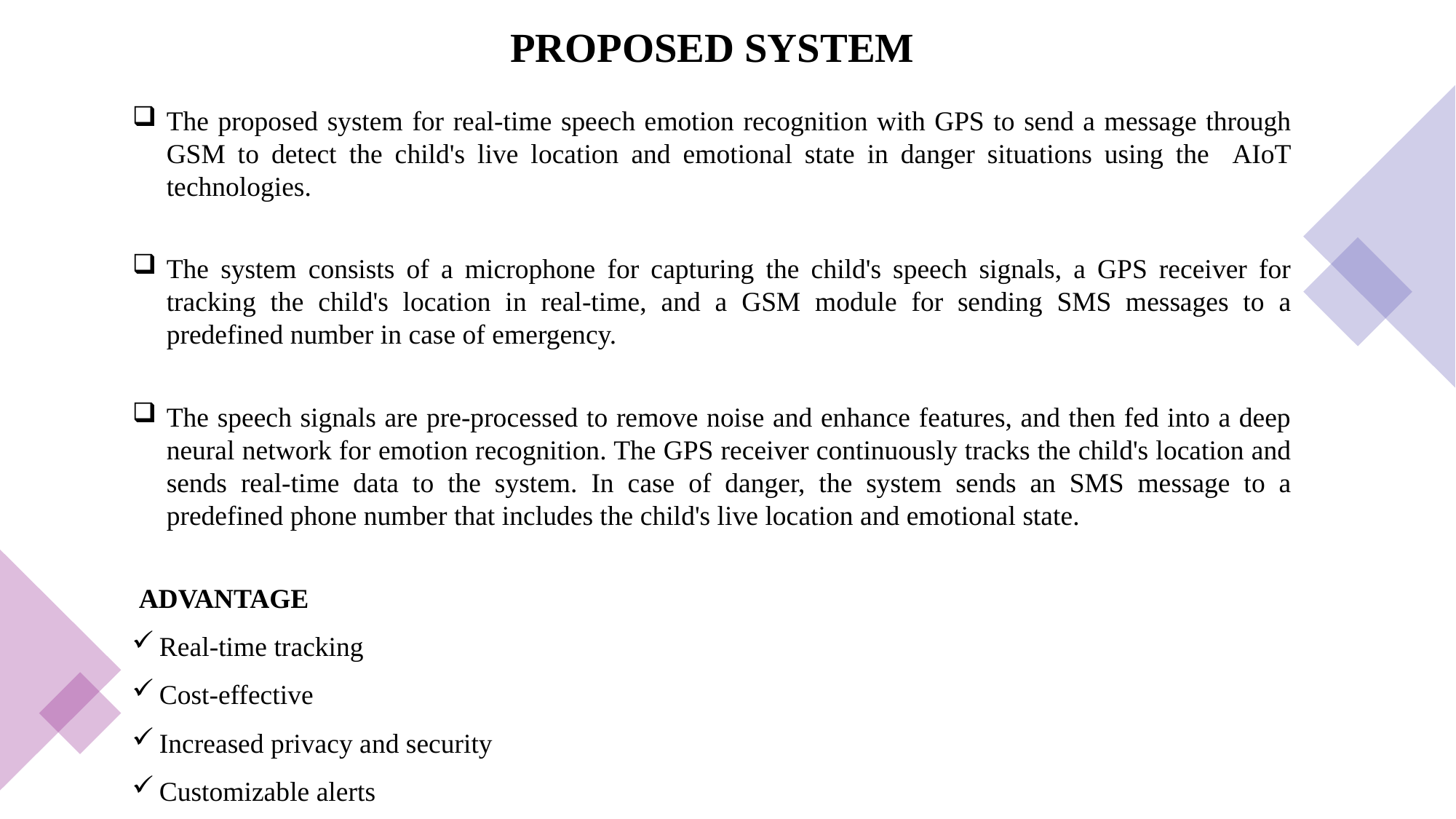

# PROPOSED SYSTEM
The proposed system for real-time speech emotion recognition with GPS to send a message through GSM to detect the child's live location and emotional state in danger situations using the  AIoT technologies.
The system consists of a microphone for capturing the child's speech signals, a GPS receiver for tracking the child's location in real-time, and a GSM module for sending SMS messages to a predefined number in case of emergency.
The speech signals are pre-processed to remove noise and enhance features, and then fed into a deep neural network for emotion recognition. The GPS receiver continuously tracks the child's location and sends real-time data to the system. In case of danger, the system sends an SMS message to a predefined phone number that includes the child's live location and emotional state.
 ADVANTAGE
Real-time tracking
Cost-effective
Increased privacy and security
Customizable alerts